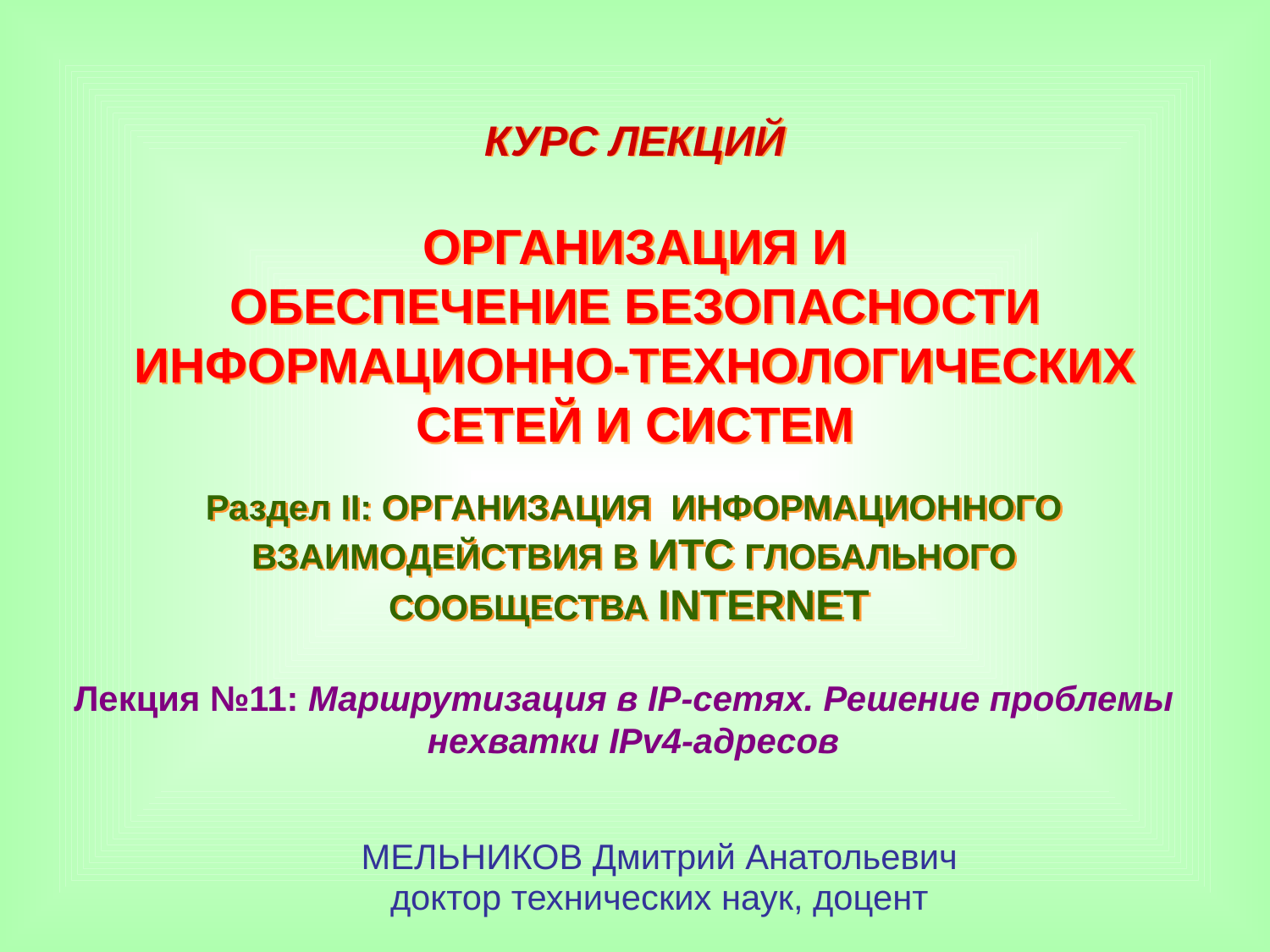

КУРС ЛЕКЦИЙ

ОРГАНИЗАЦИЯ И
ОБЕСПЕЧЕНИЕ БЕЗОПАСНОСТИ
ИНФОРМАЦИОННО-ТЕХНОЛОГИЧЕСКИХ
СЕТЕЙ И СИСТЕМ

Раздел II: ОРГАНИЗАЦИЯ  ИНФОРМАЦИОННОГО ВЗАИМОДЕЙСТВИЯ В ИТС ГЛОБАЛЬНОГО СООБЩЕСТВА INTERNET
Лекция №11: Маршрутизация в IP-сетях. Решение проблемы   нехватки IPv4-адресов
МЕЛЬНИКОВ Дмитрий Анатольевич
доктор технических наук, доцент